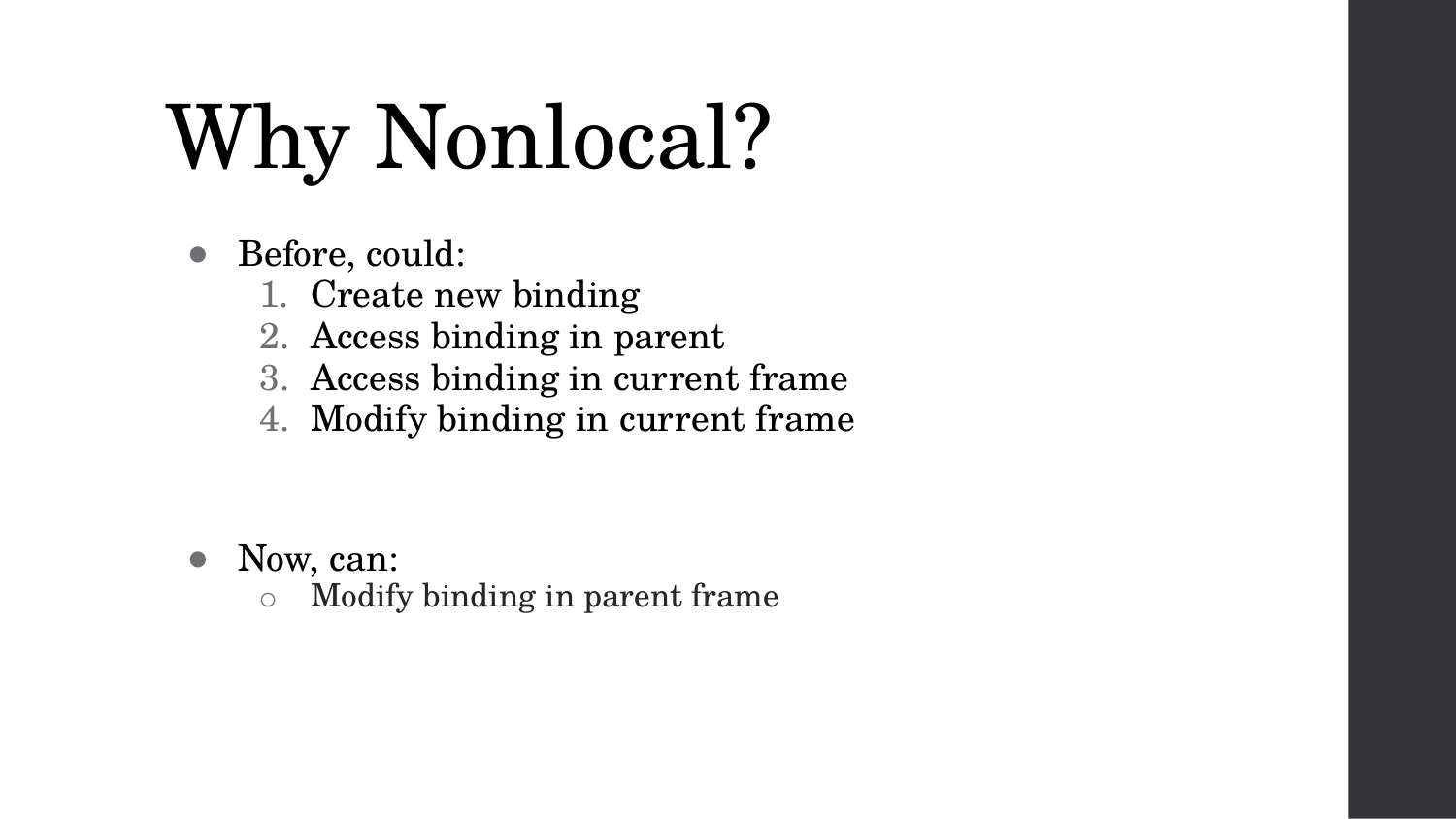

# Why Nonlocal?
Before, could:
Create new binding
Access binding in parent
Access binding in current frame
Modify binding in current frame

Now, can:
Modify binding in parent frame